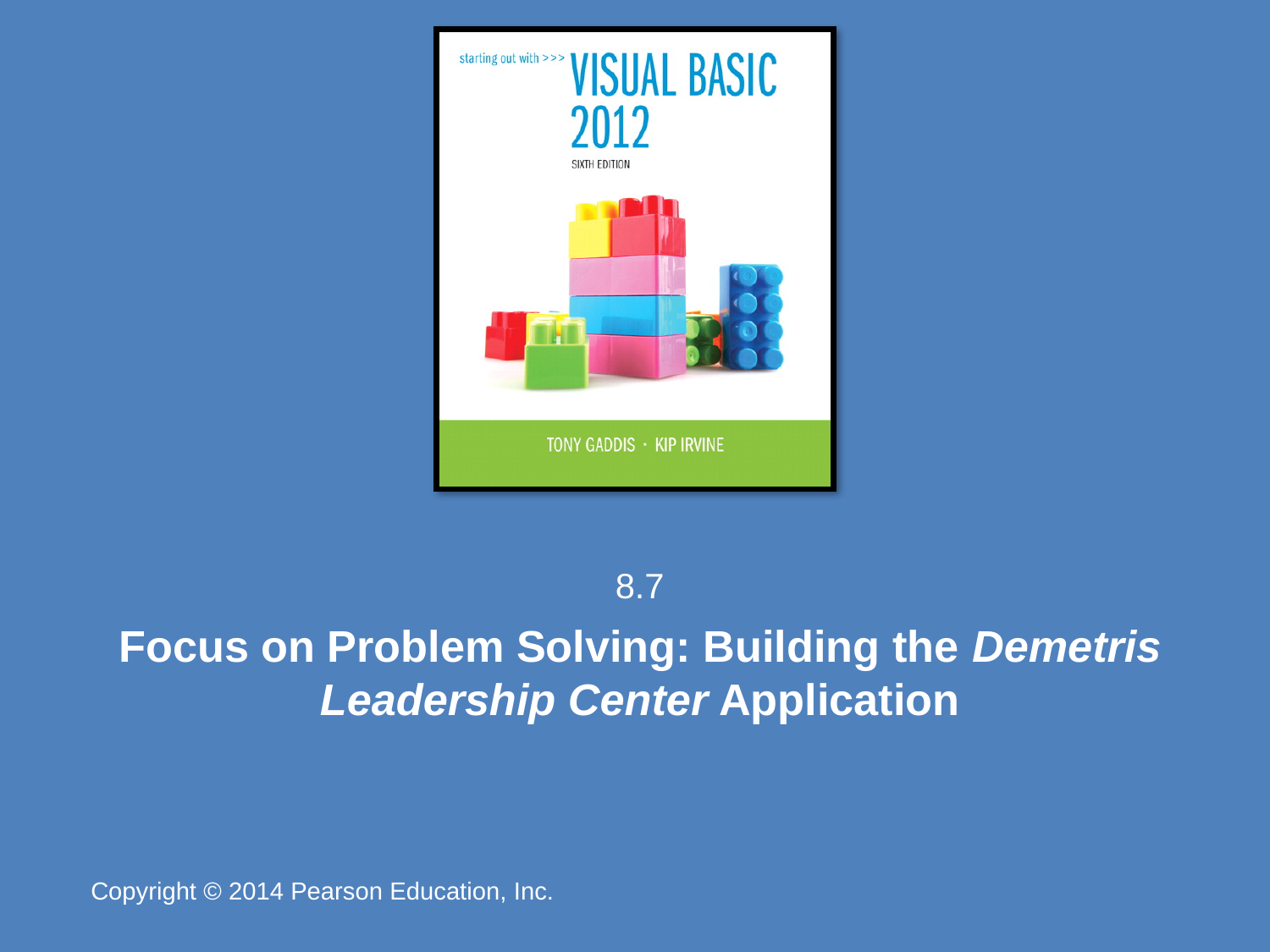

8.7
# Focus on Problem Solving: Building the Demetris Leadership Center Application